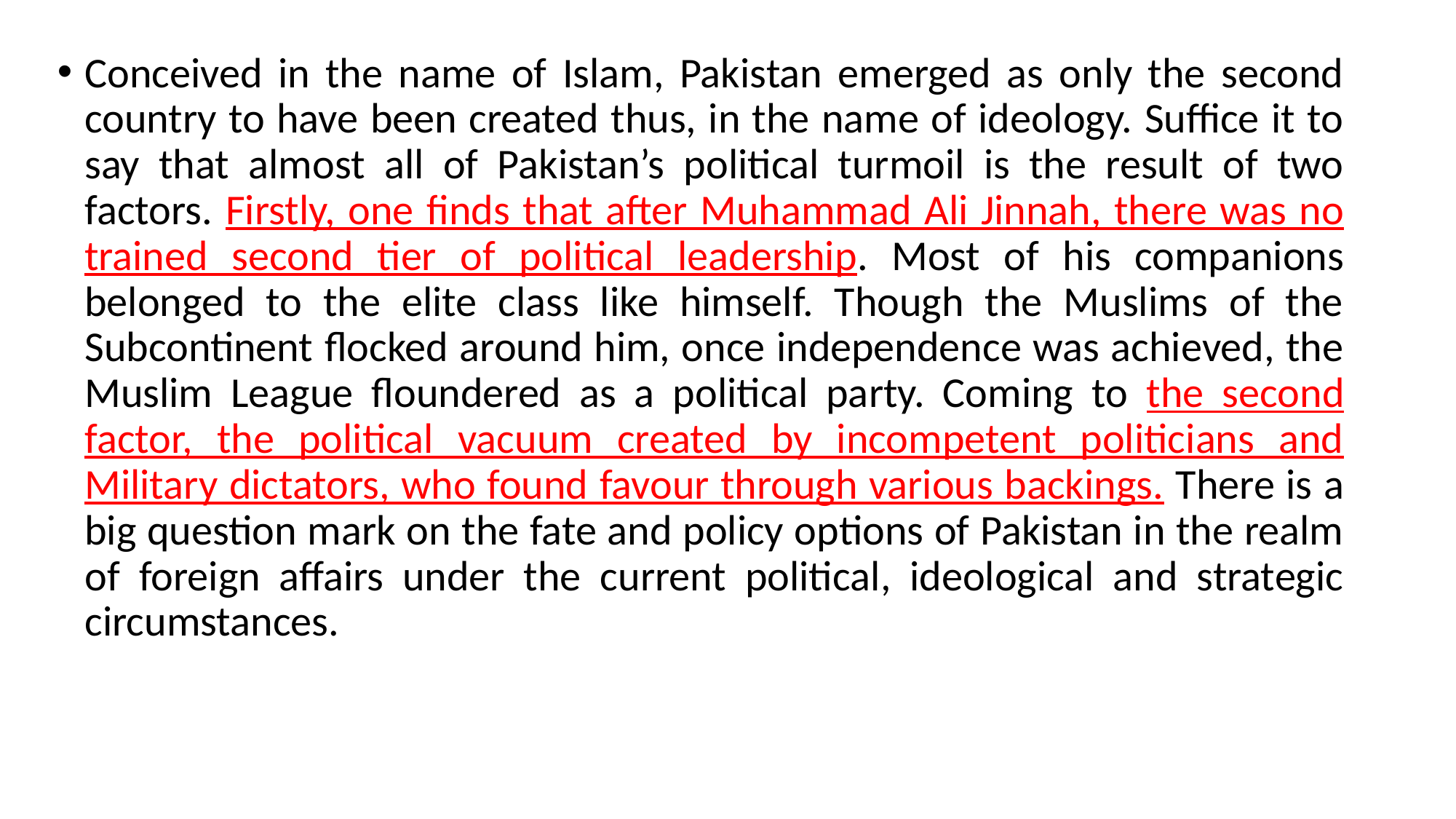

Conceived in the name of Islam, Pakistan emerged as only the second country to have been created thus, in the name of ideology. Suffice it to say that almost all of Pakistan’s political turmoil is the result of two factors. Firstly, one finds that after Muhammad Ali Jinnah, there was no trained second tier of political leadership. Most of his companions belonged to the elite class like himself. Though the Muslims of the Subcontinent flocked around him, once independence was achieved, the Muslim League floundered as a political party. Coming to the second factor, the political vacuum created by incompetent politicians and Military dictators, who found favour through various backings. There is a big question mark on the fate and policy options of Pakistan in the realm of foreign affairs under the current political, ideological and strategic circumstances.